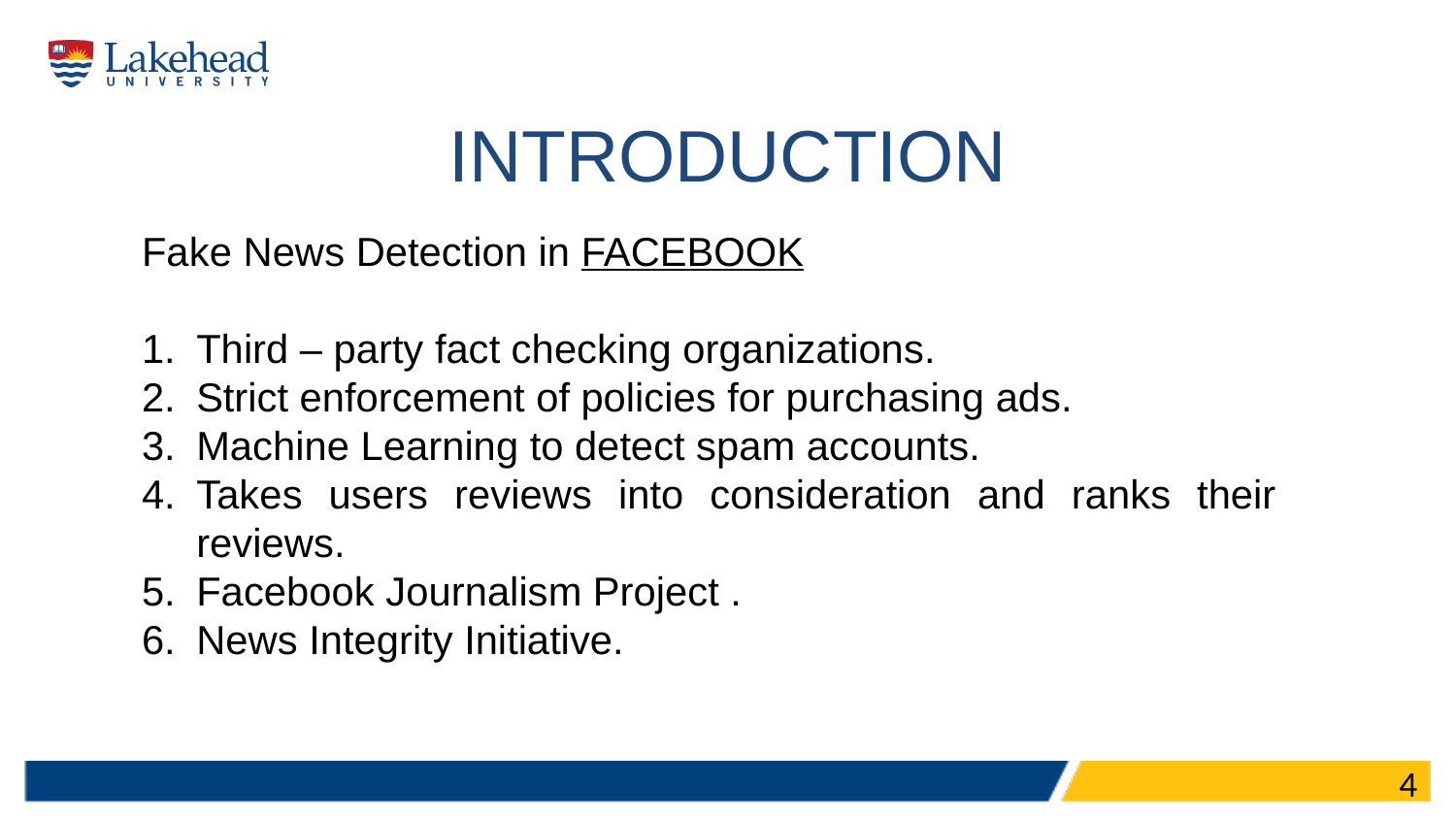

INTRODUCTION
Fake News Detection in FACEBOOK

Third – party fact checking organizations.
Strict enforcement of policies for purchasing ads.
Machine Learning to detect spam accounts.
Takes users reviews into consideration and ranks their reviews.
Facebook Journalism Project .
News Integrity Initiative.
4